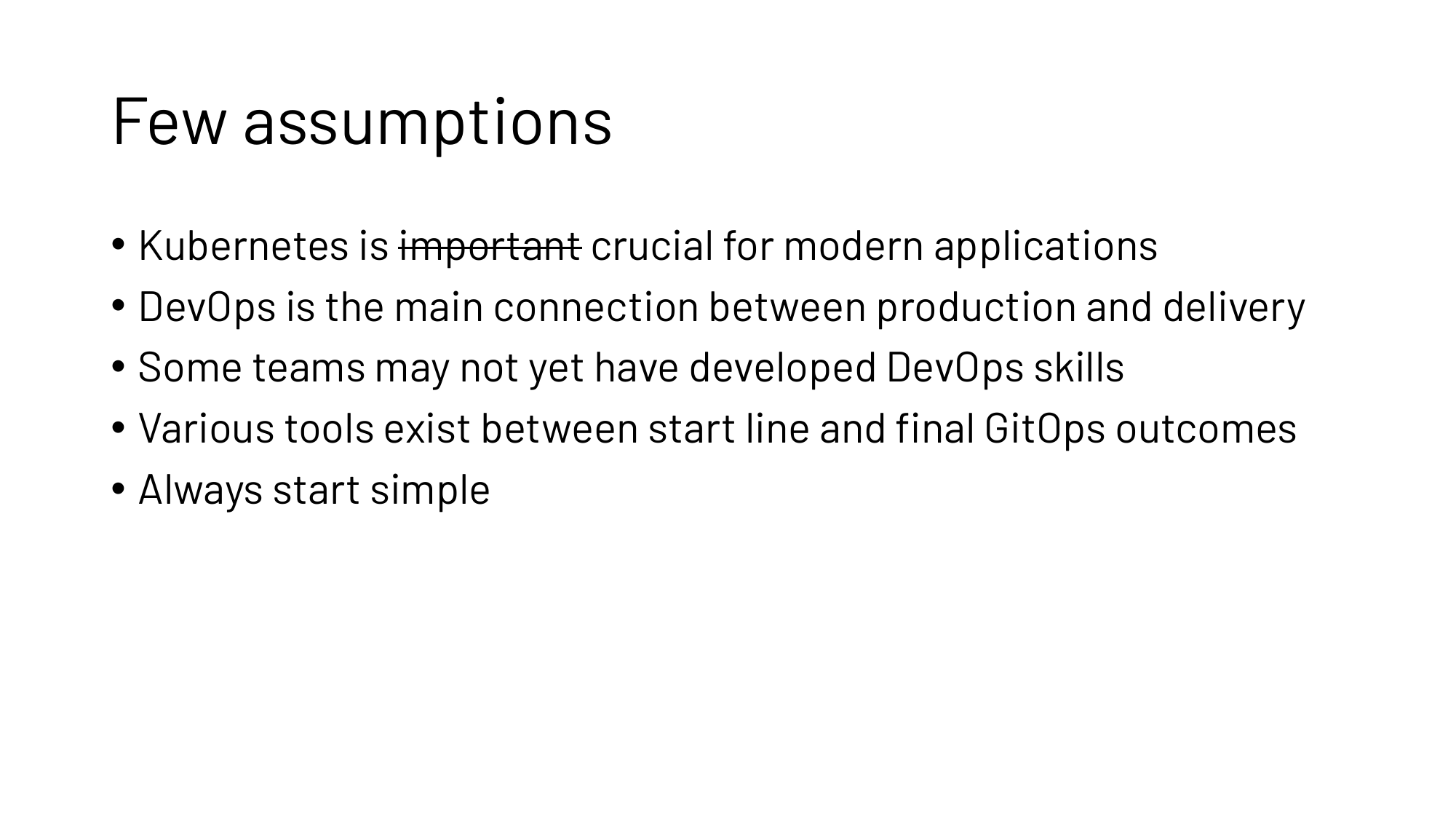

# Few assumptions
Kubernetes is important crucial for modern applications
DevOps is the main connection between production and delivery
Some teams may not yet have developed DevOps skills
Various tools exist between start line and final GitOps outcomes
Always start simple